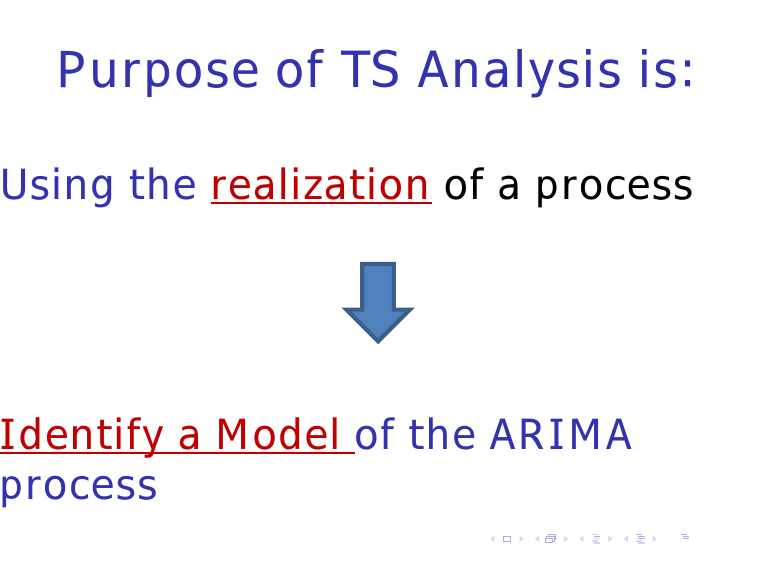

Purpose of TS Analysis is:

Using the realization of a process

Identify a Model of the ARIMA process